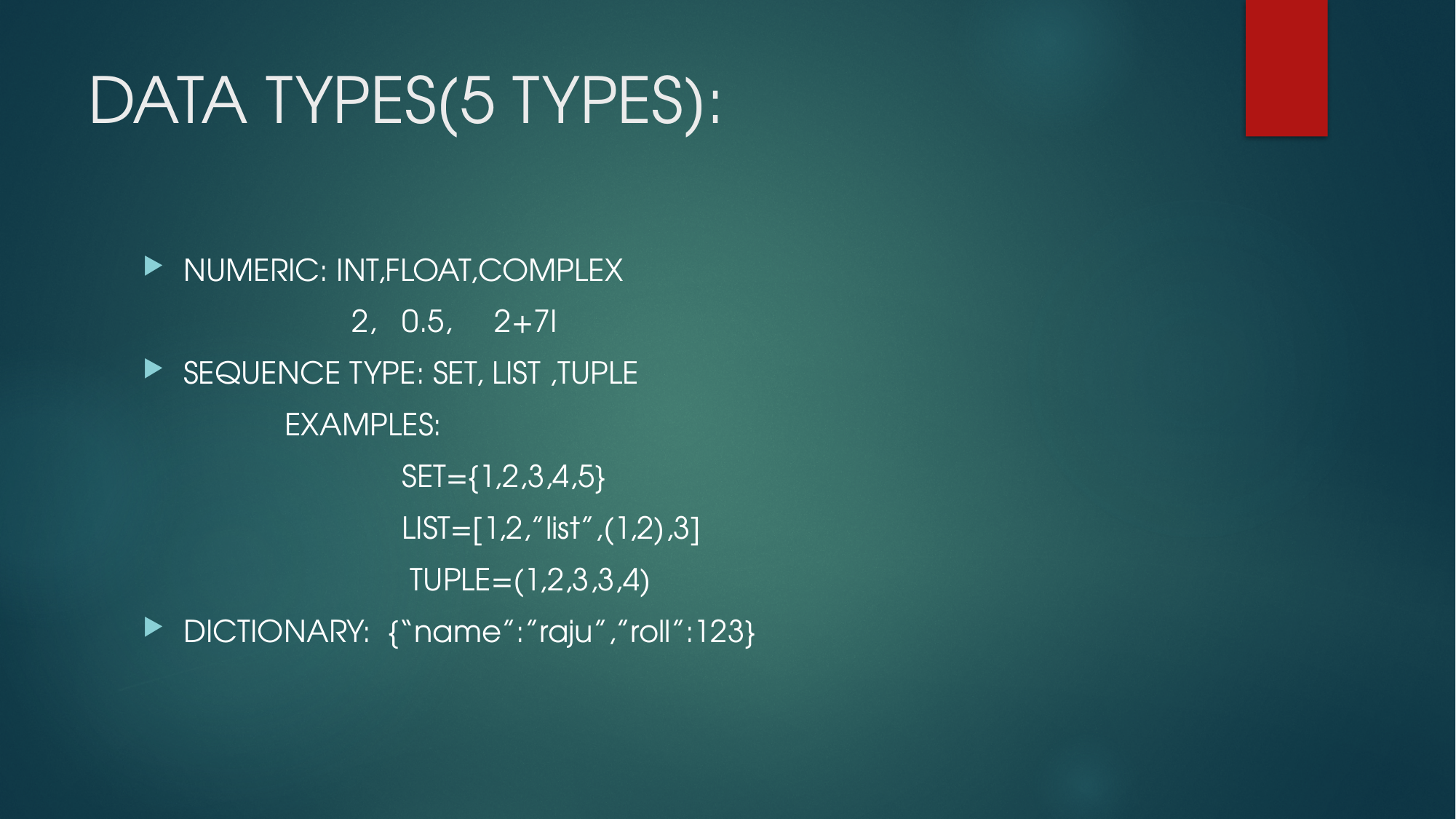

# DATA TYPES(5 TYPES):
NUMERIC: INT,FLOAT,COMPLEX
                         2,   0.5,     2+7I
SEQUENCE TYPE: SET, LIST ,TUPLE
                 EXAMPLES:
                               SET={1,2,3,4,5}
                               LIST=[1,2,”list”,(1,2),3]
                                TUPLE=(1,2,3,3,4)
DICTIONARY:  {“name”:”raju”,”roll”:123}